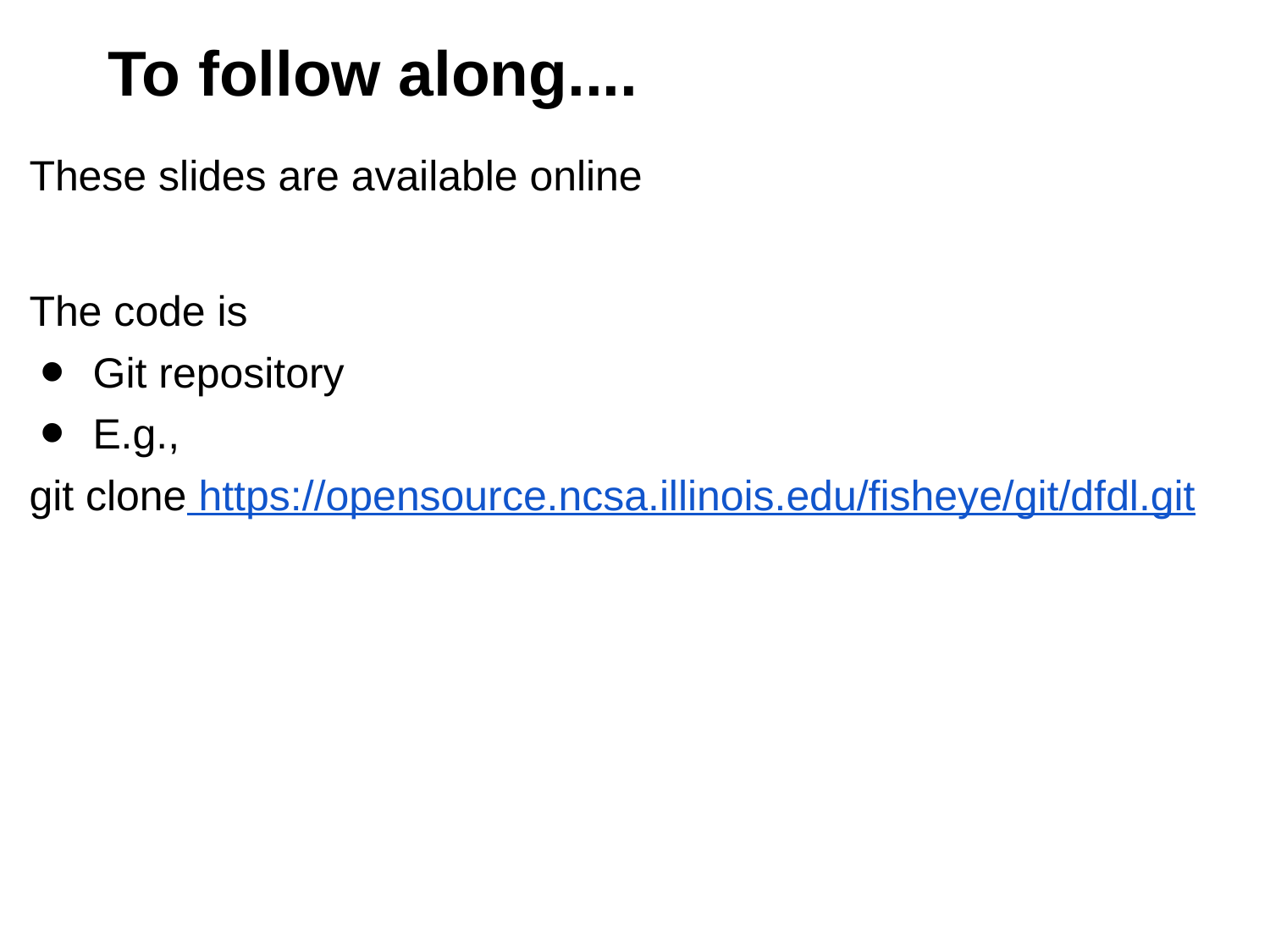

# To follow along....
These slides are available online

The code is
Git repository
E.g.,
git clone https://opensource.ncsa.illinois.edu/fisheye/git/dfdl.git